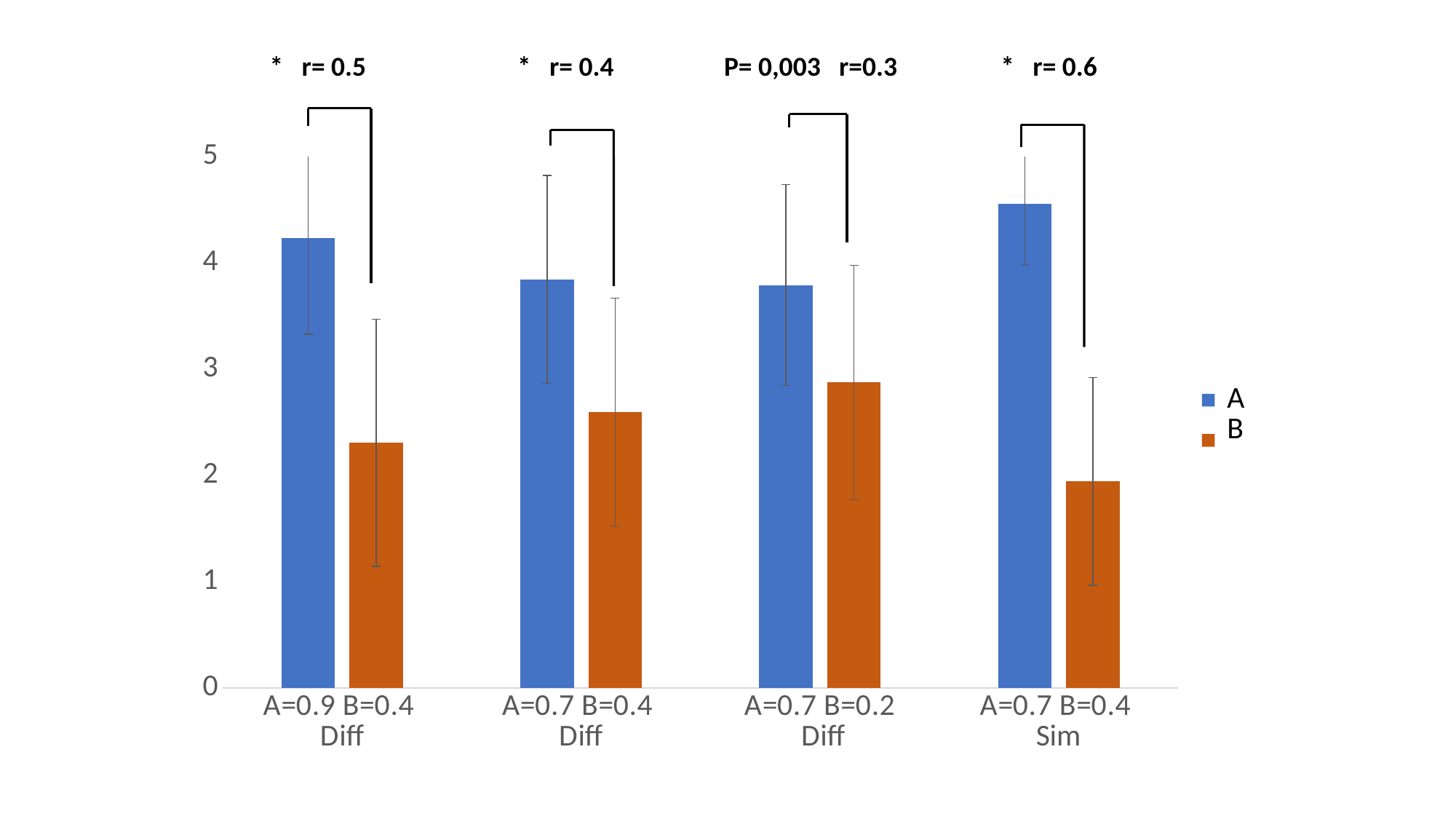

### Chart

| Category |  |  |
|---|---|---|
| A=0.9 B=0.4
Diff | 4.230769 | 2.307692 |
| A=0.7 B=0.4
Diff | 3.846154 | 2.596154 |
| A=0.7 B=0.2
 Diff | 3.791667 | 2.875 |
| A=0.7 B=0.4
Sim | 4.555556 | 1.944444 |
*   r= 0.5
*   r= 0.4
P= 0,003   r=0.3
*   r= 0.6